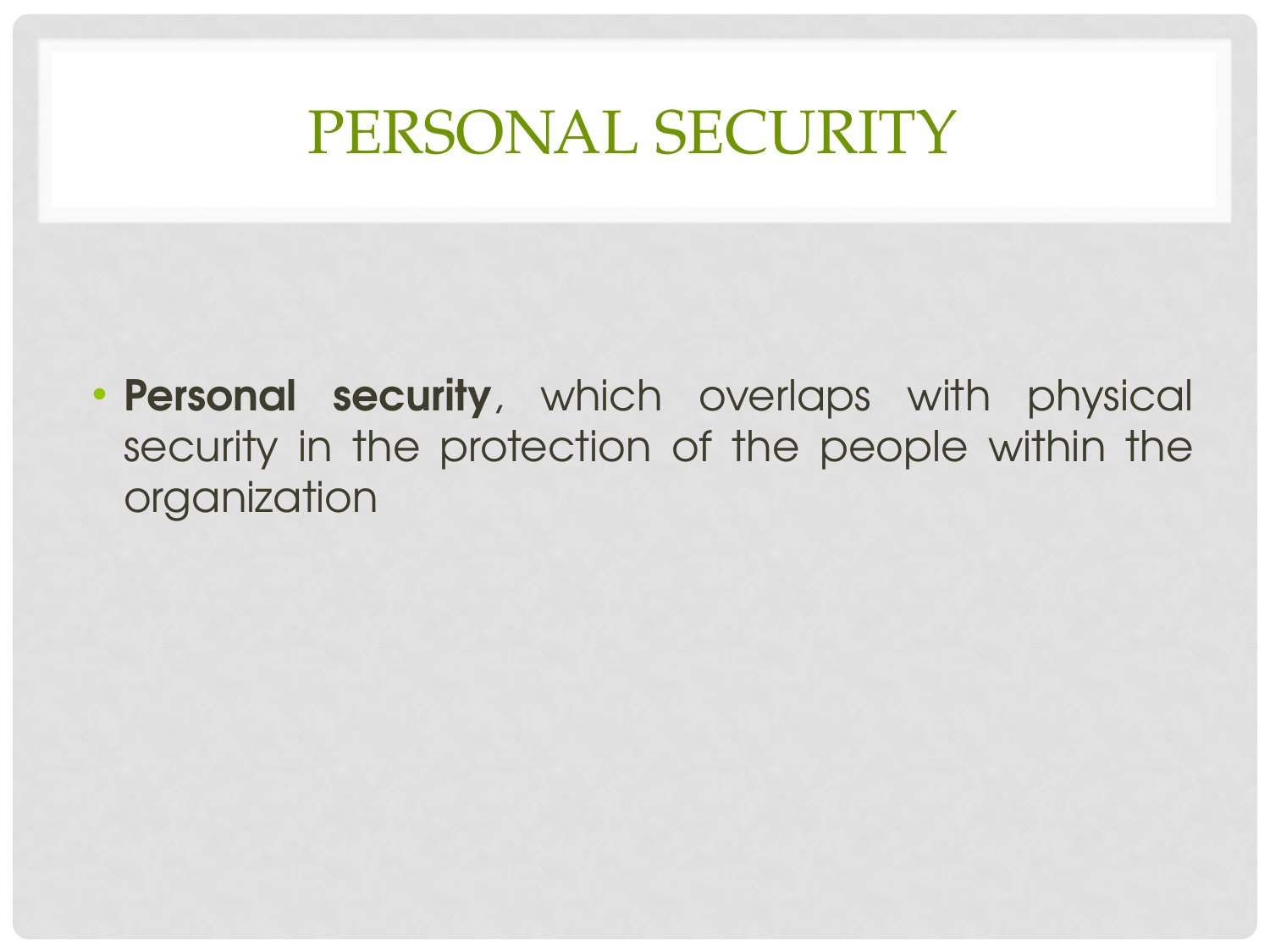

# PERSONAL SECURITY

Personal security, which overlaps with physical security in the protection of the people within the organization